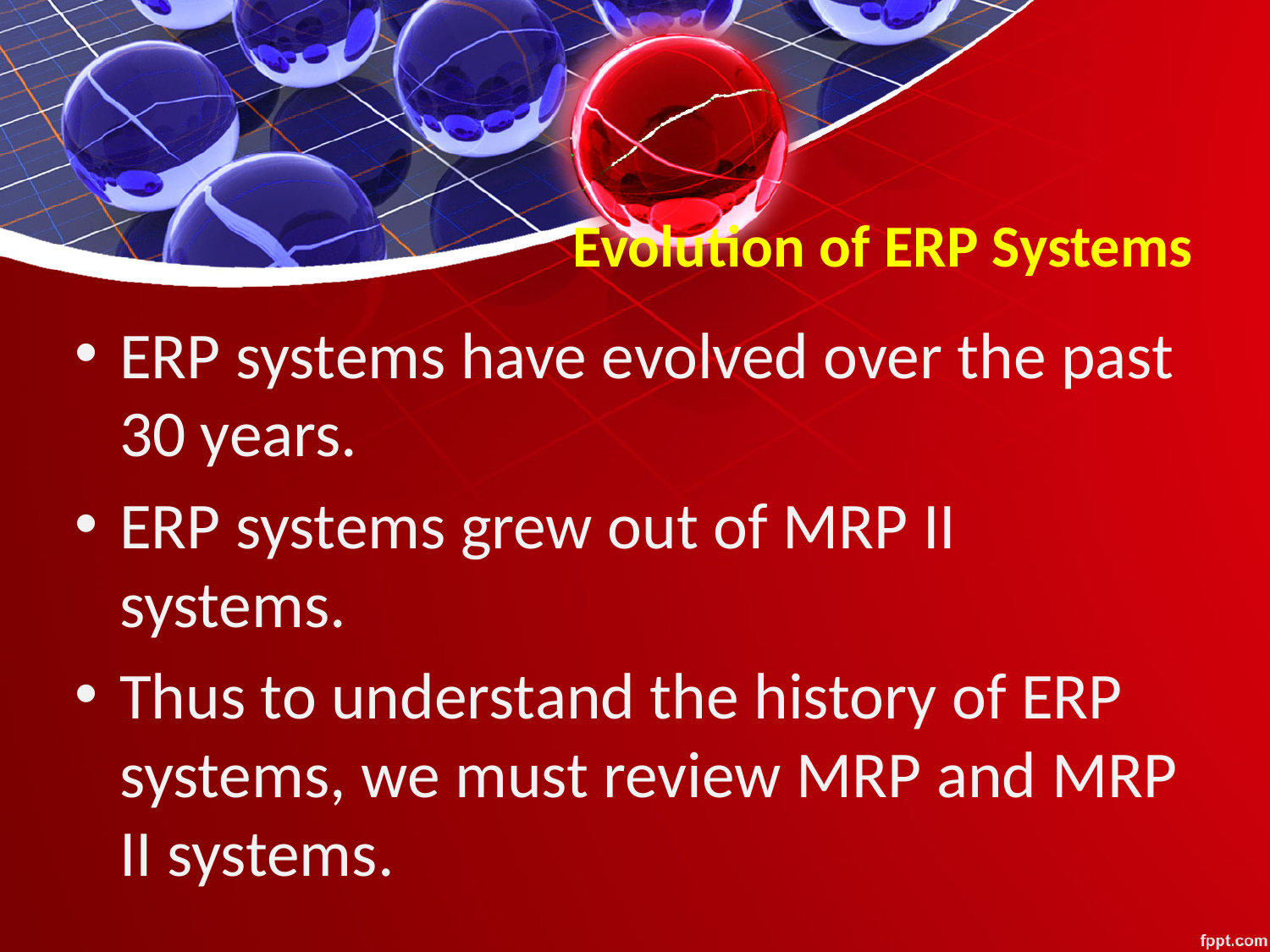

# Evolution of ERP Systems
ERP systems have evolved over the past 30 years.
ERP systems grew out of MRP II systems.
Thus to understand the history of ERP systems, we must review MRP and MRP II systems.